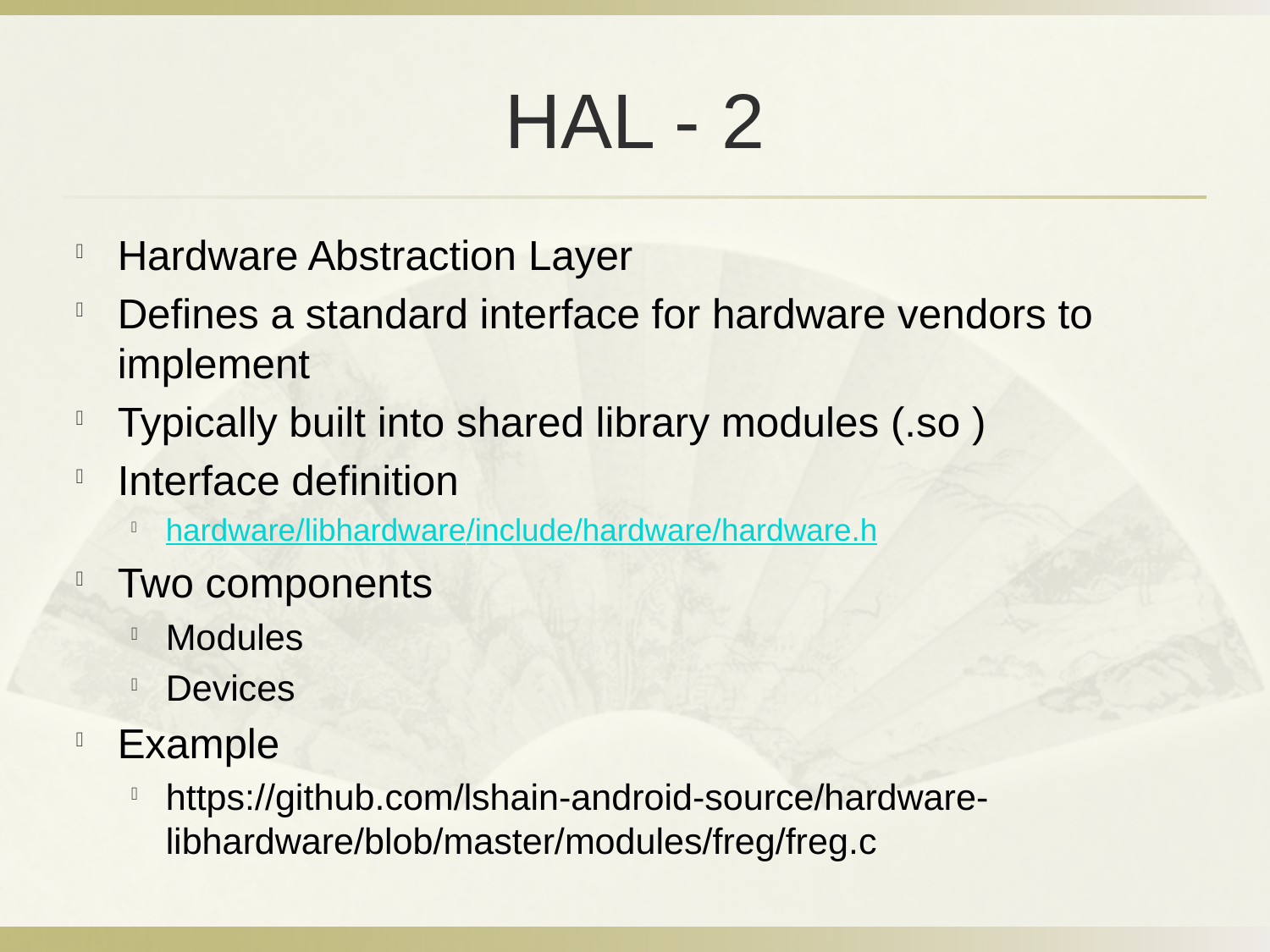

# HAL - 2
Hardware Abstraction Layer
Defines a standard interface for hardware vendors to implement
Typically built into shared library modules (.so )
Interface definition
hardware/libhardware/include/hardware/hardware.h
Two components
Modules
Devices
Example
https://github.com/lshain-android-source/hardware-libhardware/blob/master/modules/freg/freg.c